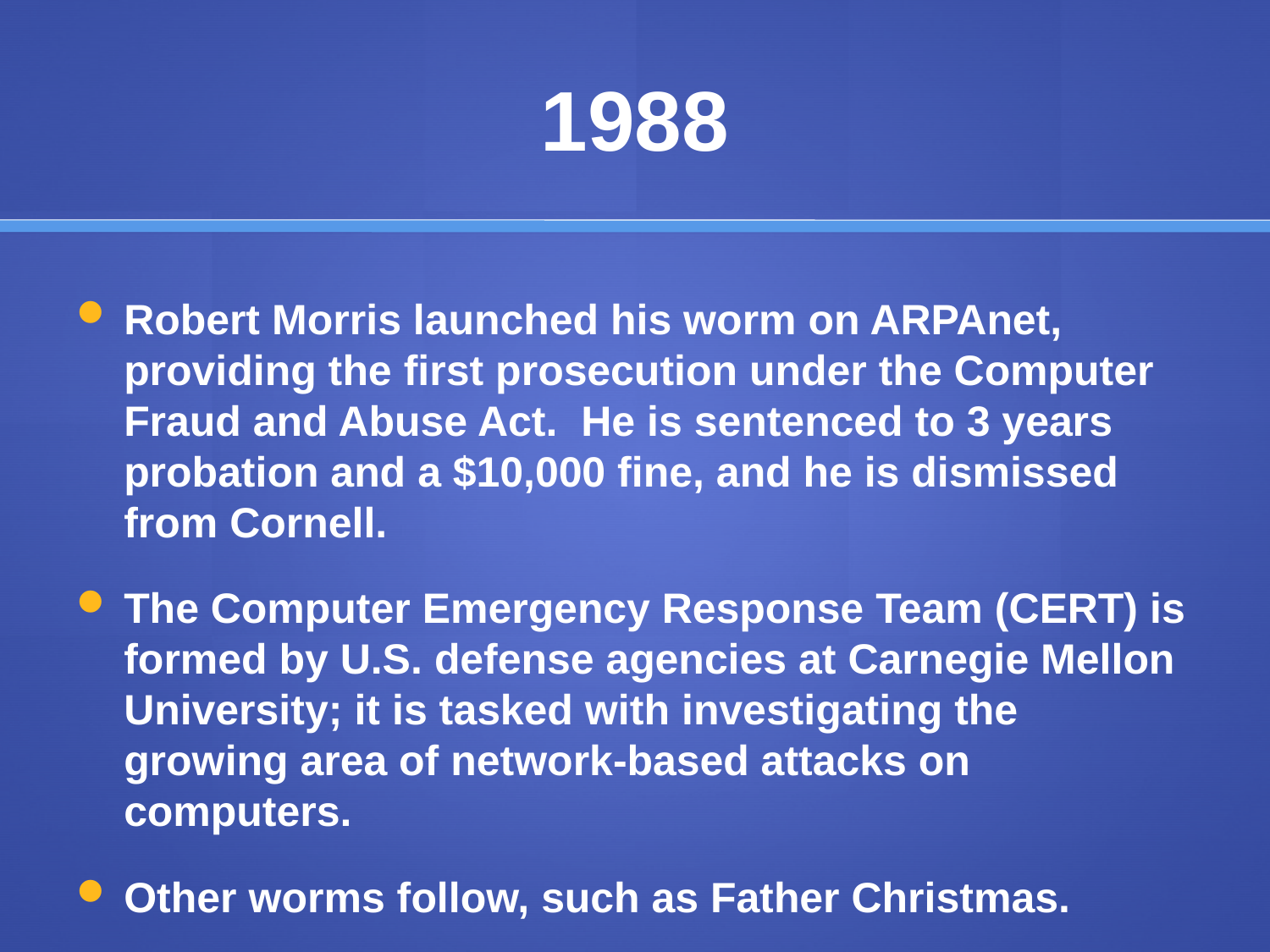

# 1988
Robert Morris launched his worm on ARPAnet, providing the first prosecution under the Computer Fraud and Abuse Act.  He is sentenced to 3 years probation and a $10,000 fine, and he is dismissed from Cornell.
The Computer Emergency Response Team (CERT) is formed by U.S. defense agencies at Carnegie Mellon University; it is tasked with investigating the growing area of network-based attacks on computers.
Other worms follow, such as Father Christmas.